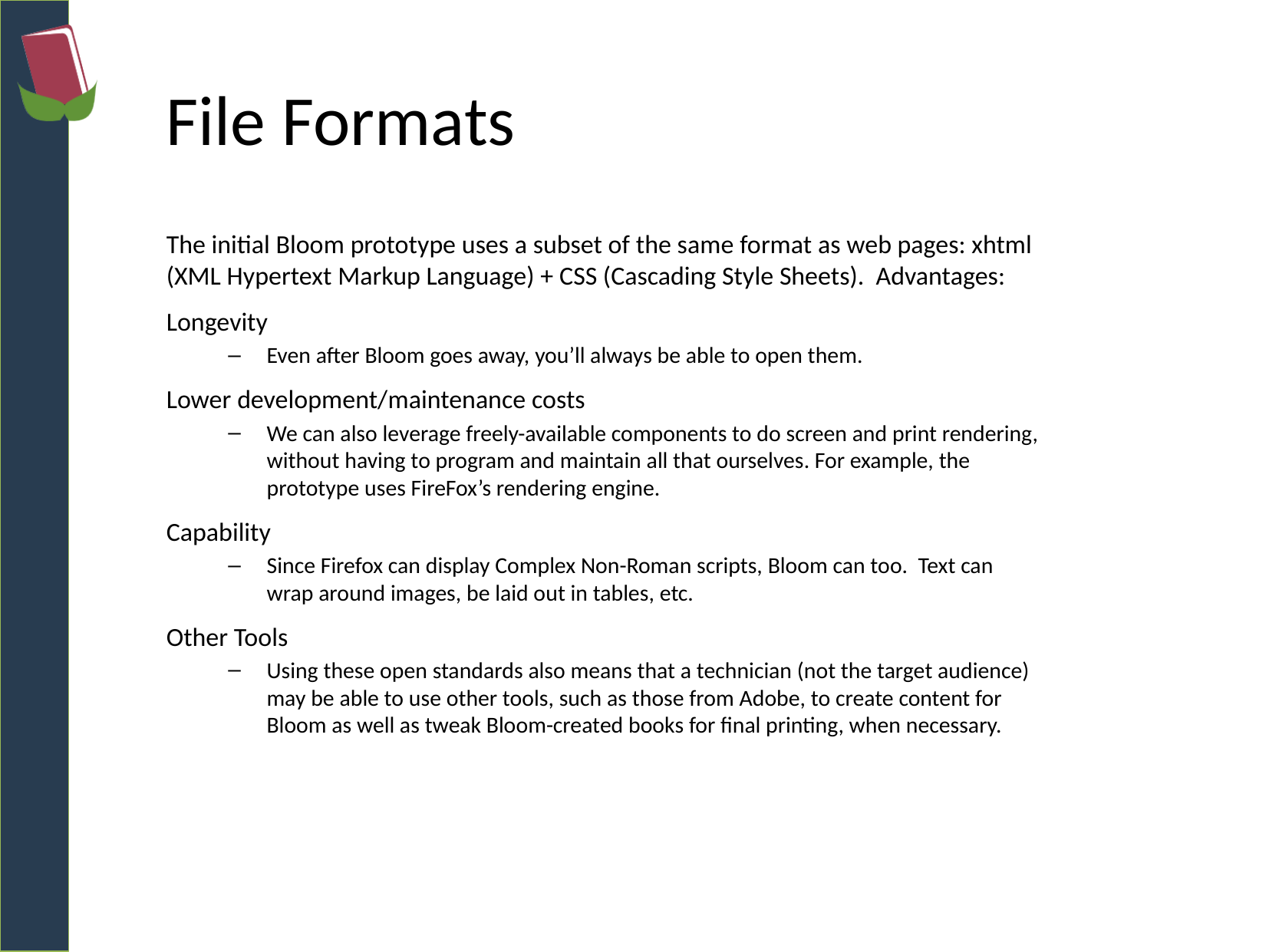

# File Formats
The initial Bloom prototype uses a subset of the same format as web pages: xhtml (XML Hypertext Markup Language) + CSS (Cascading Style Sheets).  Advantages:
Longevity
Even after Bloom goes away, you’ll always be able to open them.
Lower development/maintenance costs
We can also leverage freely-available components to do screen and print rendering, without having to program and maintain all that ourselves. For example, the prototype uses FireFox’s rendering engine.
Capability
Since Firefox can display Complex Non-Roman scripts, Bloom can too.  Text can wrap around images, be laid out in tables, etc.
Other Tools
Using these open standards also means that a technician (not the target audience) may be able to use other tools, such as those from Adobe, to create content for Bloom as well as tweak Bloom-created books for final printing, when necessary.